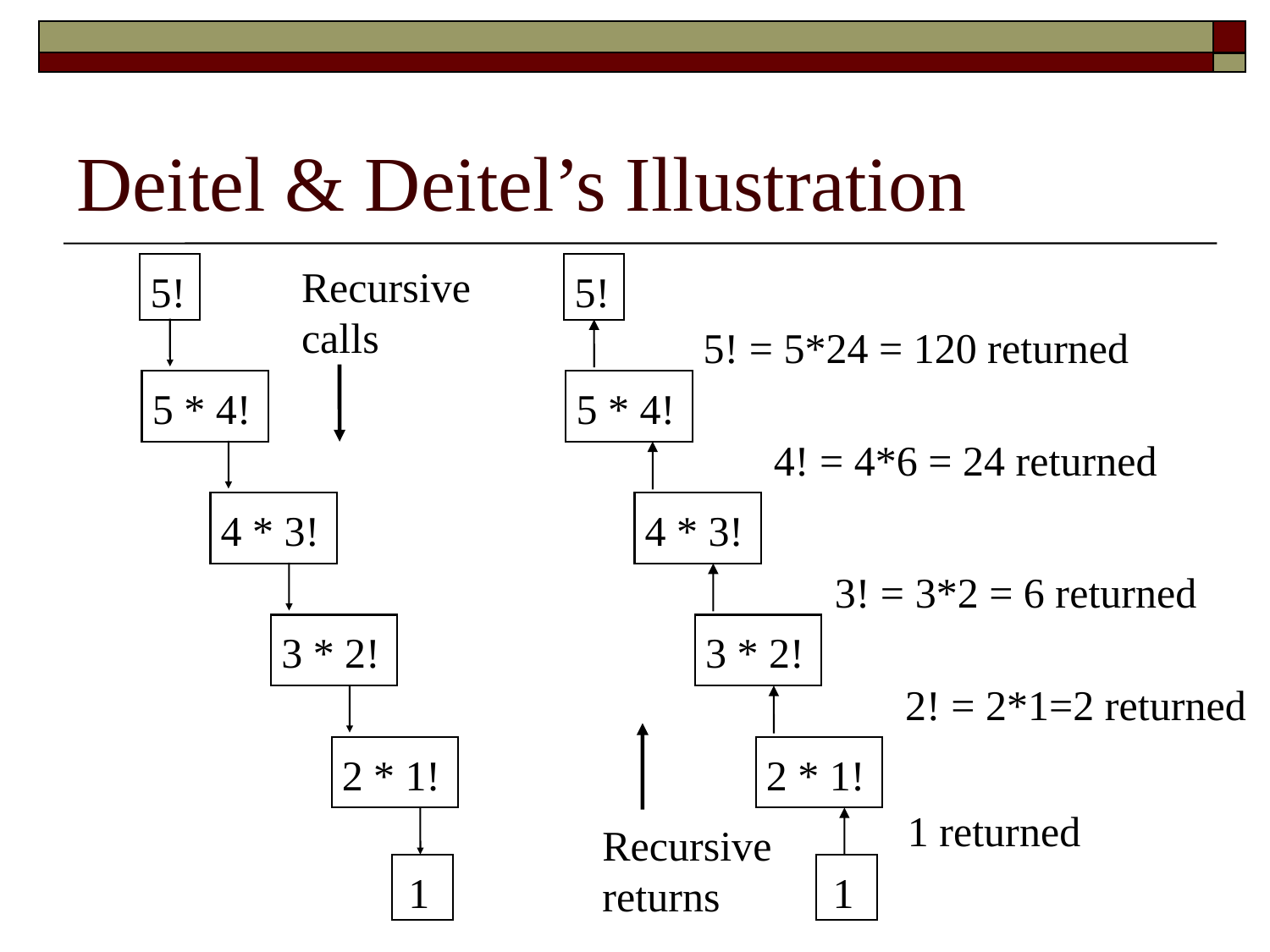

# Deitel & Deitel’s Illustration

Recursive
calls

5!
5!
5! = 5*24 = 120 returned

5 * 4!
5 * 4!
4! = 4*6 = 24 returned

4 * 3!
4 * 3!
3! = 3*2 = 6 returned

3 * 2!
3 * 2!
2! = 2*1=2 returned

2 * 1!
2 * 1!
1 returned

Recursive
returns

1
1